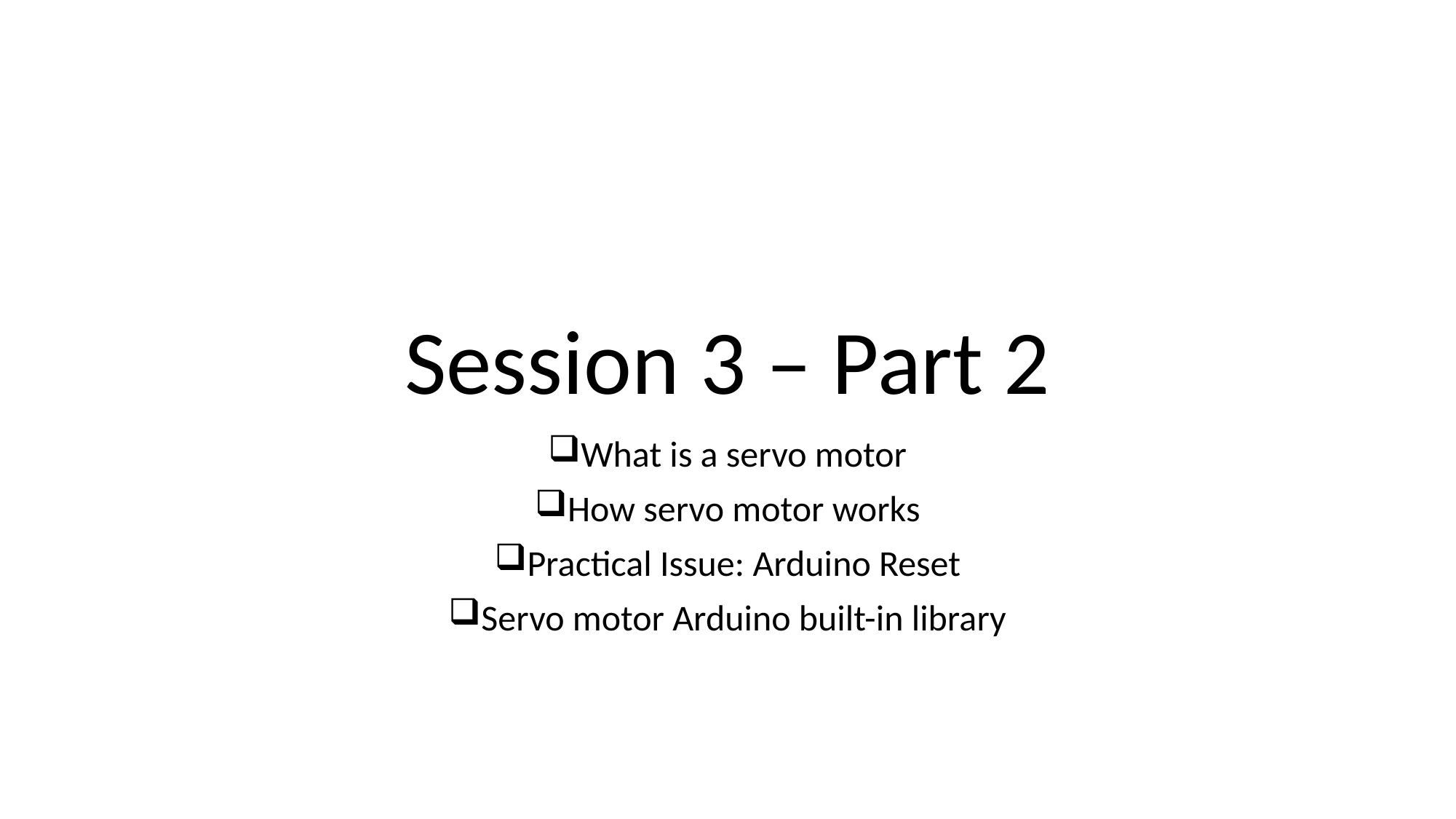

# Session 3 – Part 2
What is a servo motor
How servo motor works
Practical Issue: Arduino Reset
Servo motor Arduino built-in library